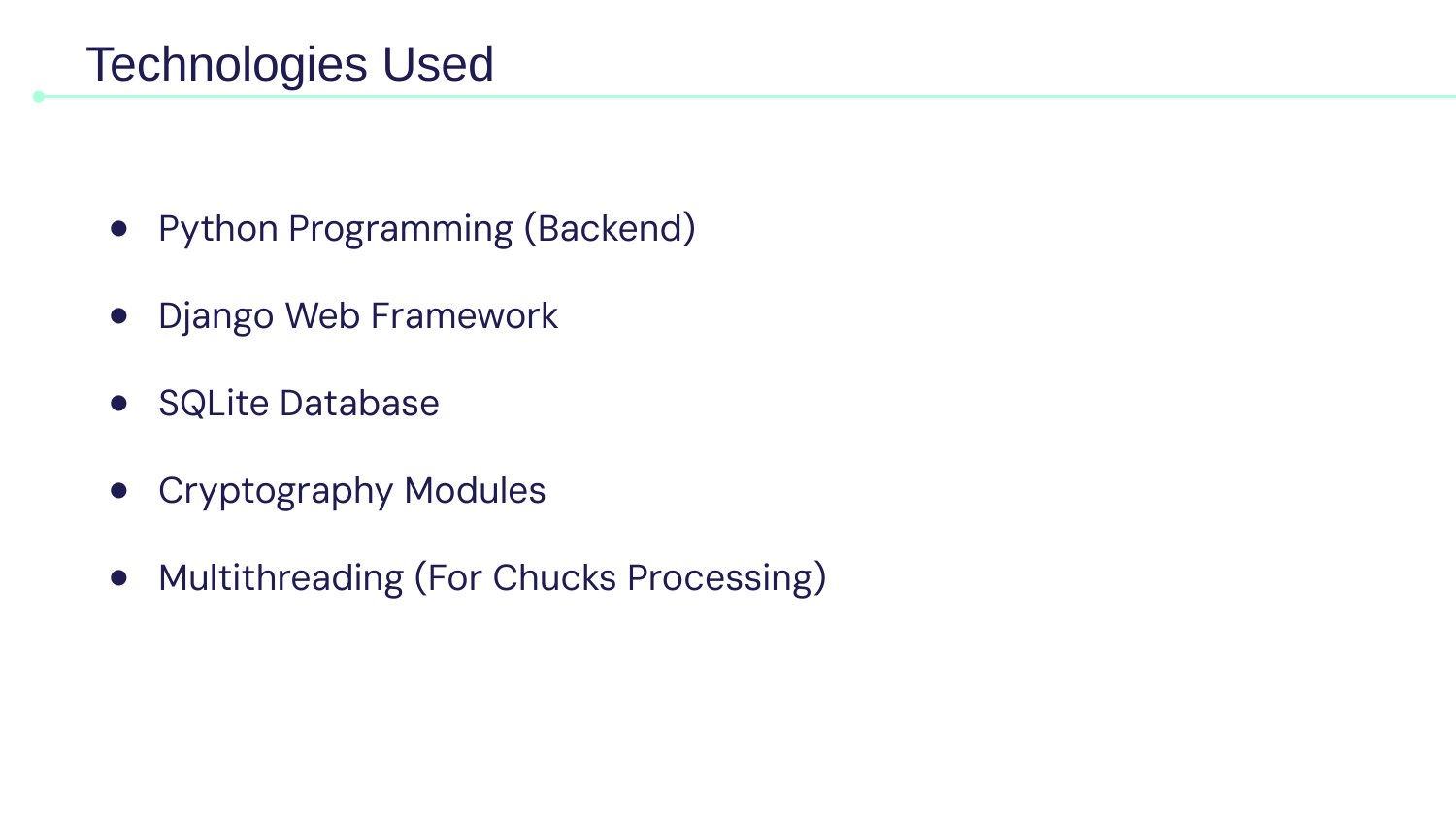

# Technologies Used
Python Programming (Backend)

Django Web Framework

SQLite Database

Cryptography Modules

Multithreading (For Chucks Processing)